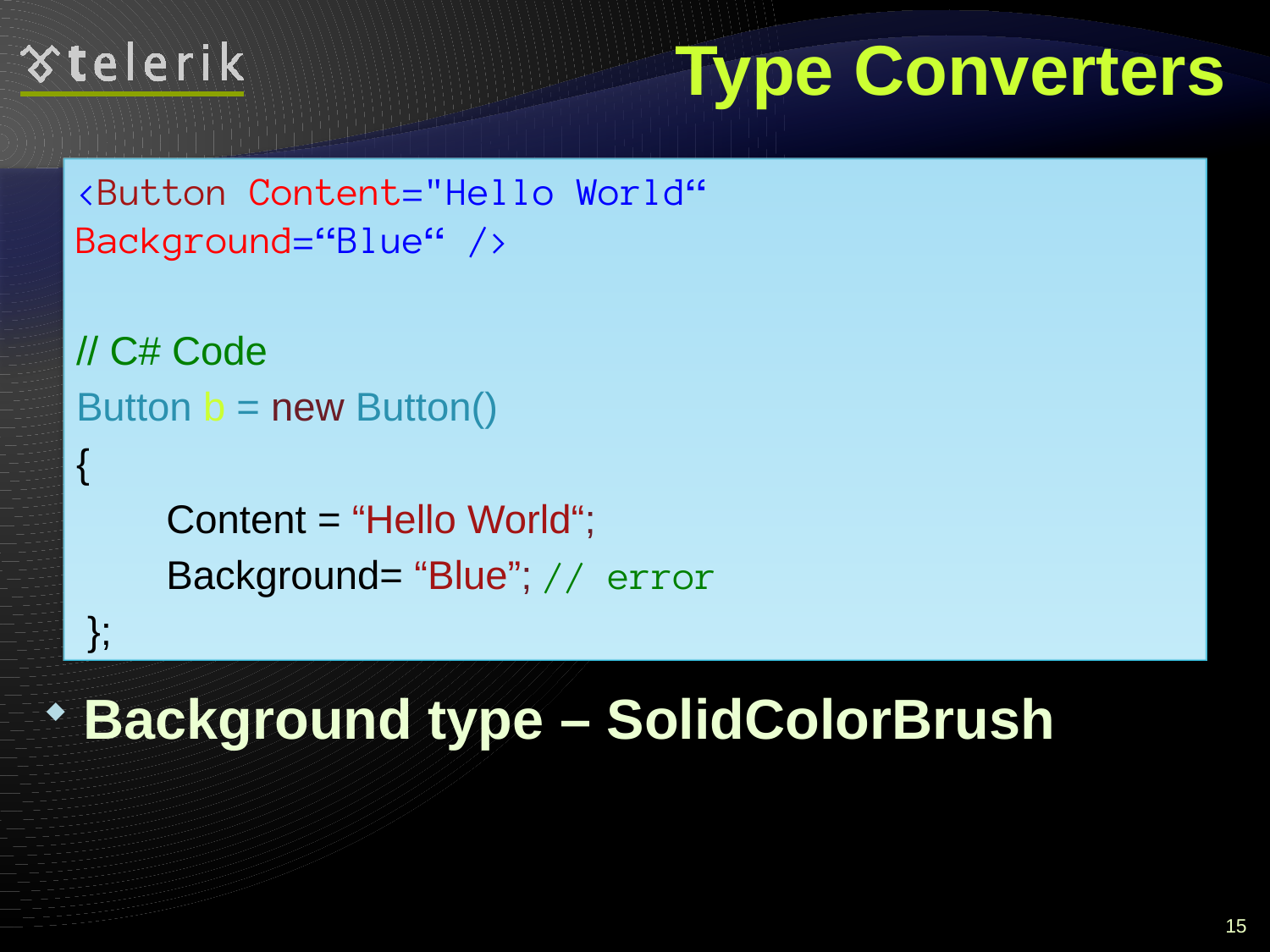

# Type Converters

Background type – SolidColorBrush
<Button Content="Hello World“ 				   Background=“Blue“ />

// C# Code
Button b = new Button()
{
	Content = “Hello World“;
	Background= “Blue”; // error
 };
15